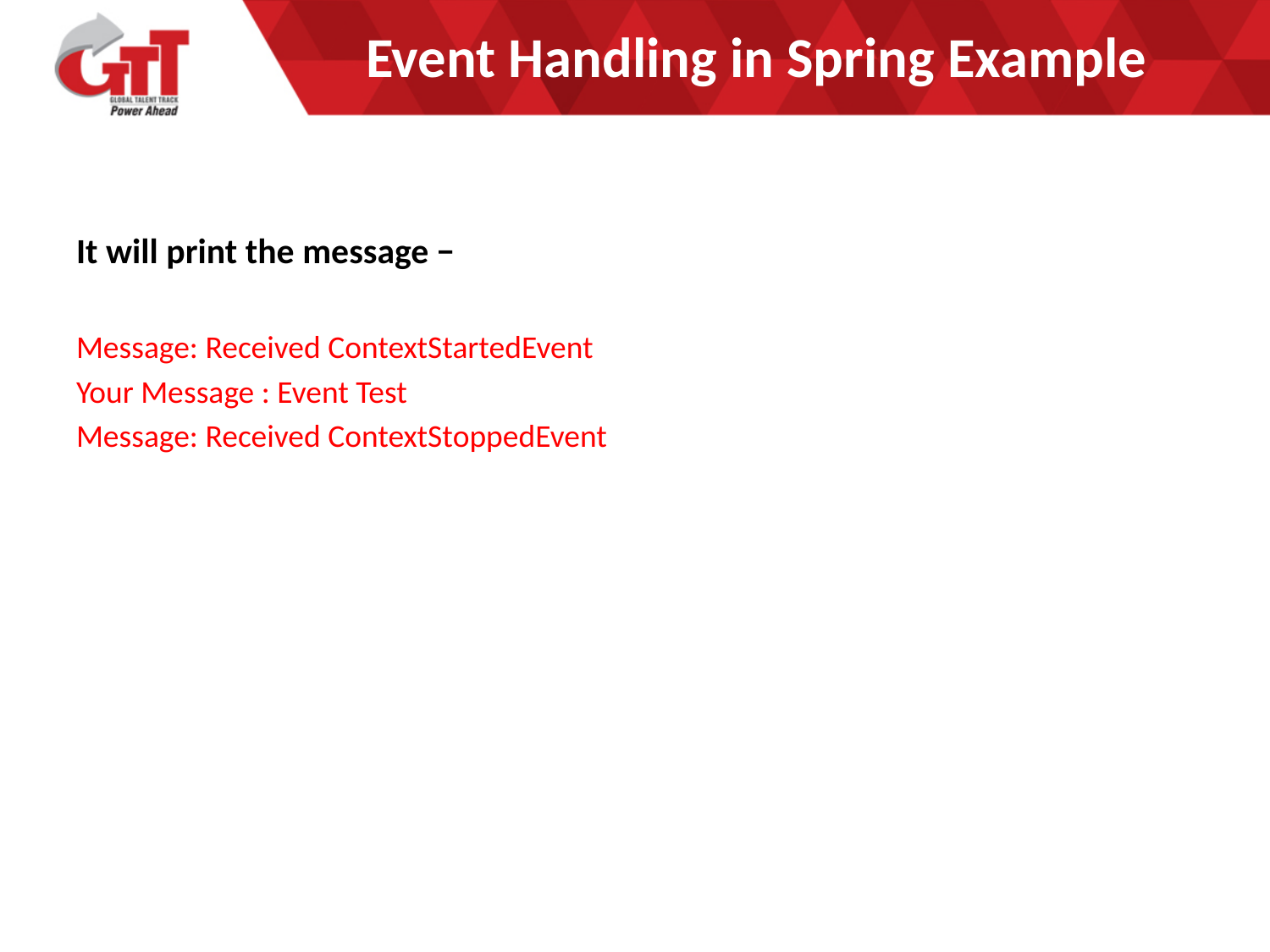

# Event Handling in Spring Example
It will print the message −

Message: Received ContextStartedEvent
Your Message : Event Test
Message: Received ContextStoppedEvent